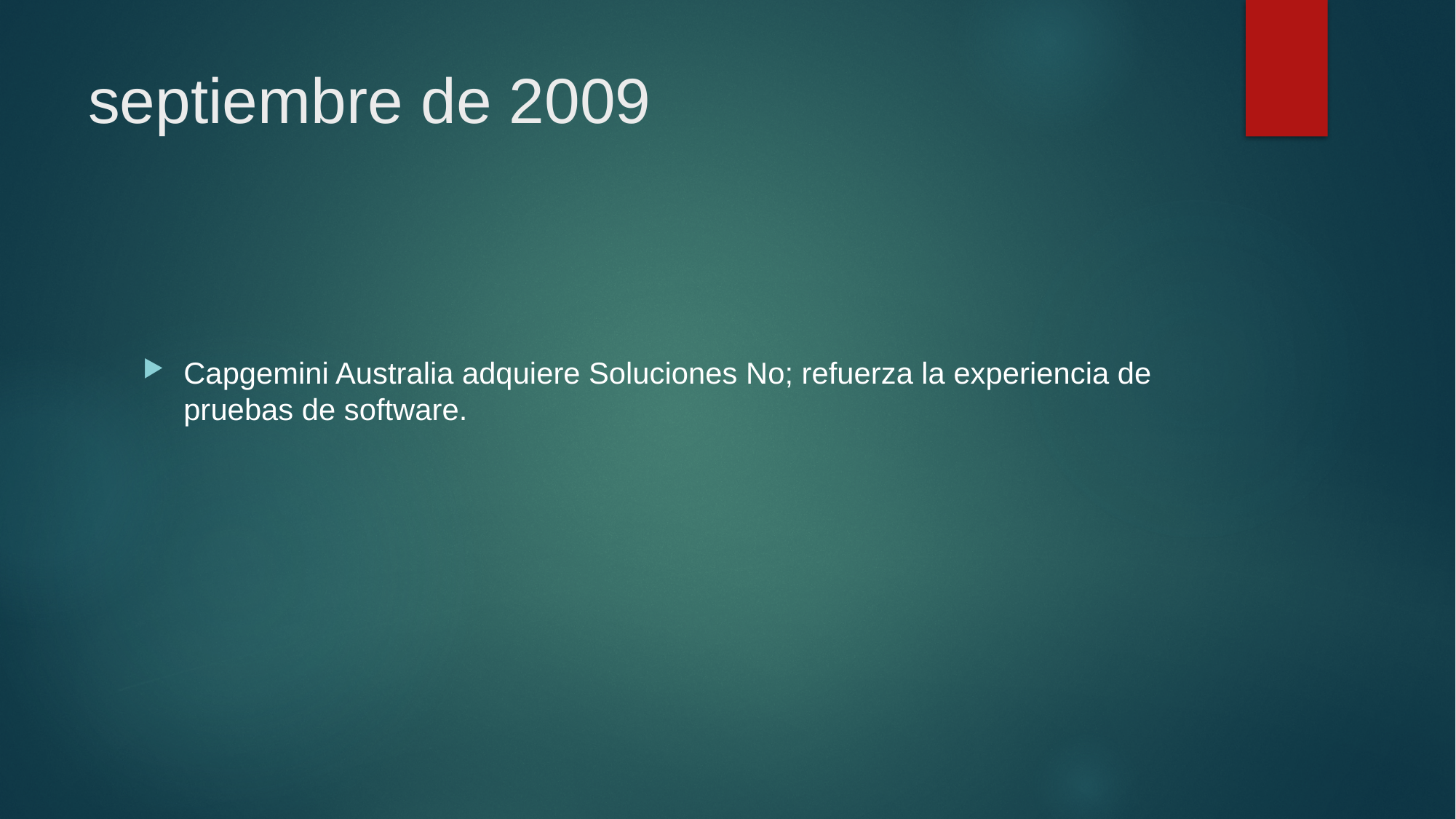

# septiembre de 2009

Capgemini Australia adquiere Soluciones No; refuerza la experiencia de pruebas de software.